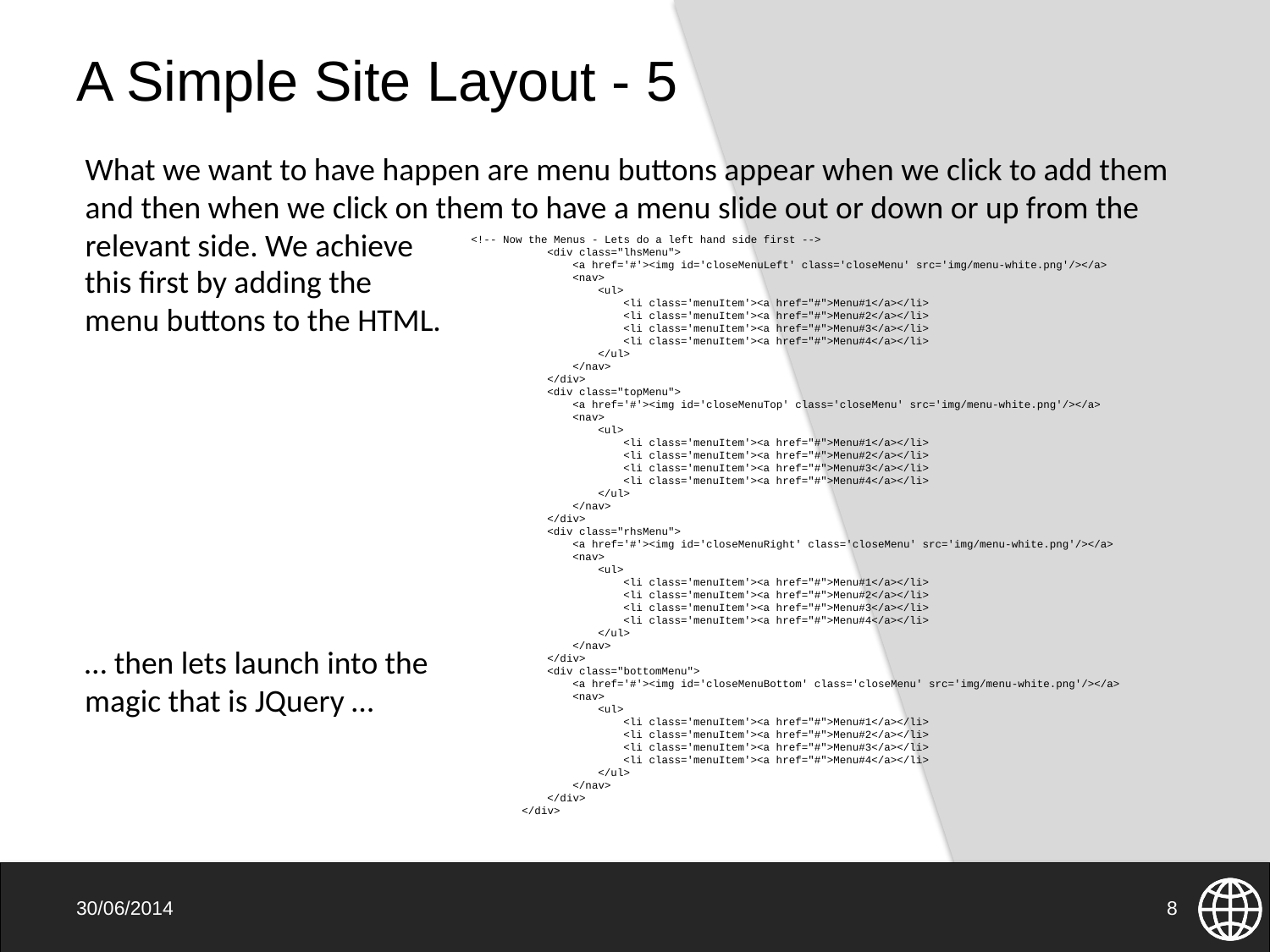

# A Simple Site Layout - 5
What we want to have happen are menu buttons appear when we click to add them and then when we click on them to have a menu slide out or down or up from the relevant side. We achieve
<!-- Now the Menus - Lets do a left hand side first -->
            <div class="lhsMenu">
                <a href='#'><img id='closeMenuLeft' class='closeMenu' src='img/menu-white.png'/></a>
                <nav>
                    <ul>
                        <li class='menuItem'><a href="#">Menu#1</a></li>
                        <li class='menuItem'><a href="#">Menu#2</a></li>
                        <li class='menuItem'><a href="#">Menu#3</a></li>
                        <li class='menuItem'><a href="#">Menu#4</a></li>
                    </ul>
                </nav>
            </div>
            <div class="topMenu">
                <a href='#'><img id='closeMenuTop' class='closeMenu' src='img/menu-white.png'/></a>
                <nav>
                    <ul>
                        <li class='menuItem'><a href="#">Menu#1</a></li>
                        <li class='menuItem'><a href="#">Menu#2</a></li>
                        <li class='menuItem'><a href="#">Menu#3</a></li>
                        <li class='menuItem'><a href="#">Menu#4</a></li>
                    </ul>
                </nav>
            </div>
            <div class="rhsMenu">
                <a href='#'><img id='closeMenuRight' class='closeMenu' src='img/menu-white.png'/></a>
                <nav>
                    <ul>
                        <li class='menuItem'><a href="#">Menu#1</a></li>
                        <li class='menuItem'><a href="#">Menu#2</a></li>
                        <li class='menuItem'><a href="#">Menu#3</a></li>
                        <li class='menuItem'><a href="#">Menu#4</a></li>
                    </ul>
                </nav>
            </div>
            <div class="bottomMenu">
                <a href='#'><img id='closeMenuBottom' class='closeMenu' src='img/menu-white.png'/></a>
                <nav>
                    <ul>
                        <li class='menuItem'><a href="#">Menu#1</a></li>
                        <li class='menuItem'><a href="#">Menu#2</a></li>
                        <li class='menuItem'><a href="#">Menu#3</a></li>
                        <li class='menuItem'><a href="#">Menu#4</a></li>
                    </ul>
                </nav>
            </div>
        </div>
this first by adding the menu buttons to the HTML.

… then lets launch into the magic that is JQuery …
30/06/2014
8